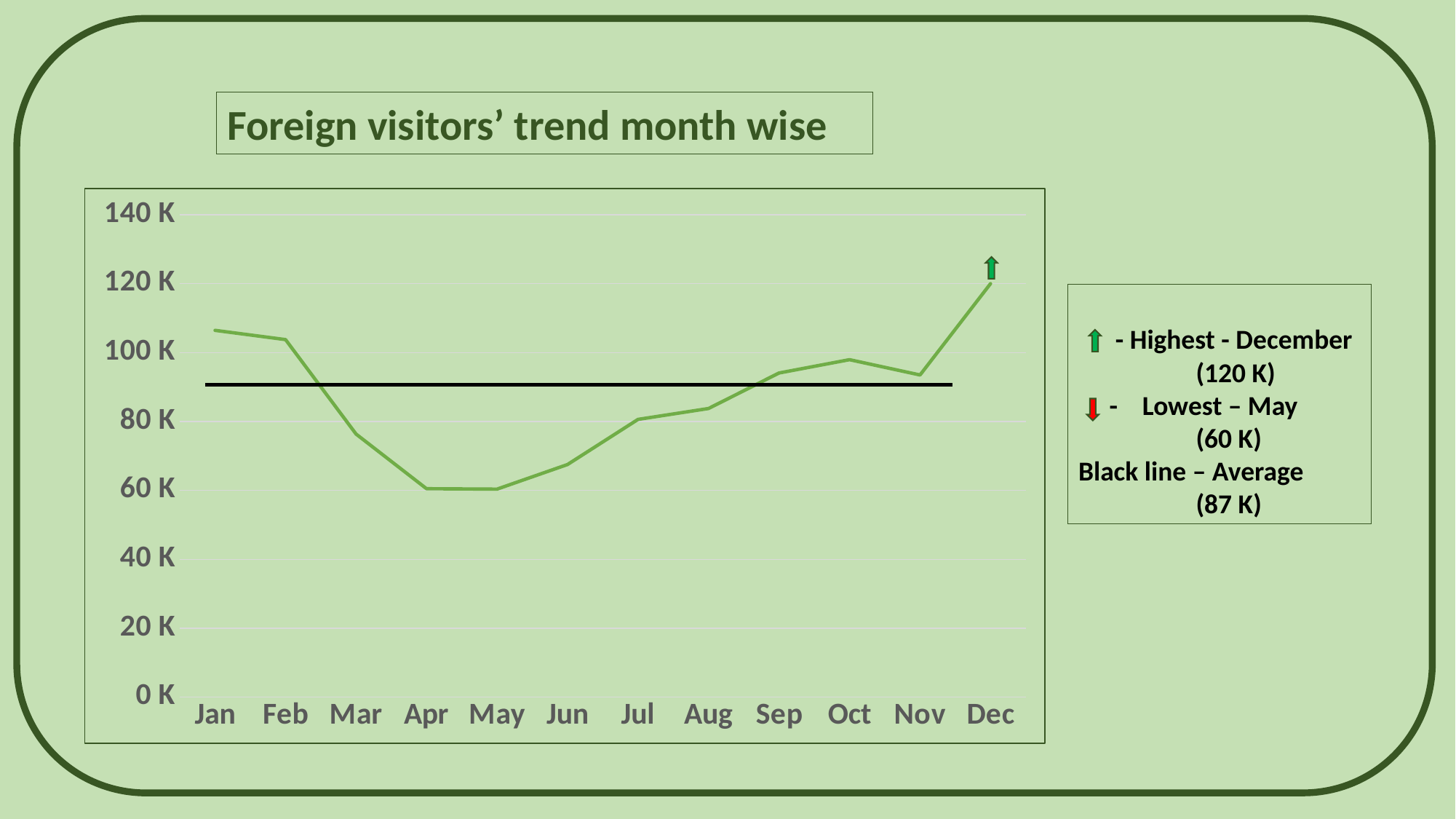

Foreign visitors’ trend month wise

### Chart

| Category | Total |
|---|---|
| Jan | 106450.0 |
| Feb | 103778.0 |
| Mar | 76358.0 |
| Apr | 60495.0 |
| May | 60376.0 |
| Jun | 67524.0 |
| Jul | 80616.0 |
| Aug | 83769.0 |
| Sep | 94080.0 |
| Oct | 97954.0 |
| Nov | 93503.0 |
| Dec | 119995.0 |

      - Highest - December
                   (120 K)
     -    Lowest – May
                   (60 K)
Black line – Average
                   (87 K)